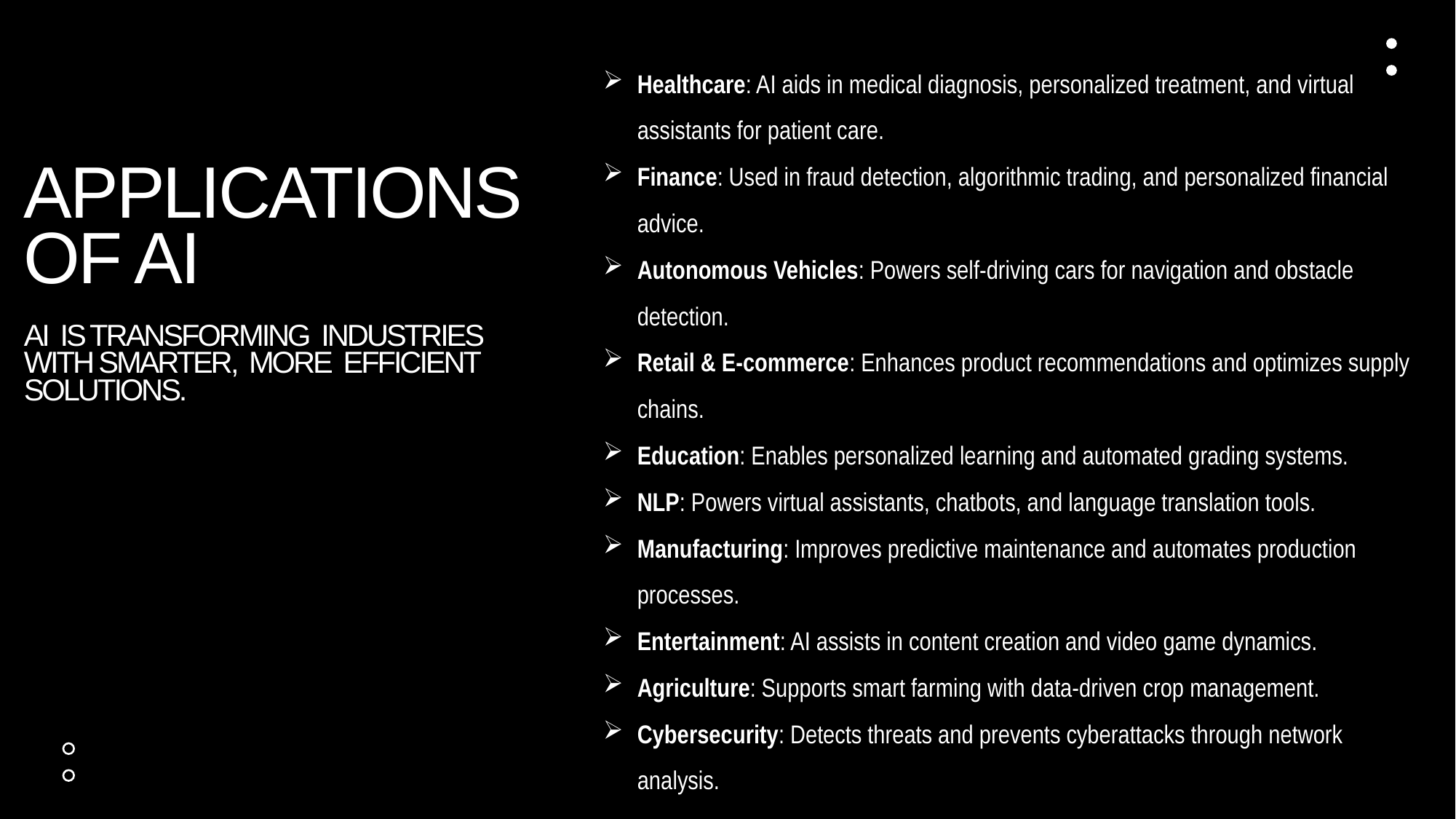

Healthcare: AI aids in medical diagnosis, personalized treatment, and virtual assistants for patient care.
Finance: Used in fraud detection, algorithmic trading, and personalized financial advice.
Autonomous Vehicles: Powers self-driving cars for navigation and obstacle detection.
Retail & E-commerce: Enhances product recommendations and optimizes supply chains.
Education: Enables personalized learning and automated grading systems.
NLP: Powers virtual assistants, chatbots, and language translation tools.
Manufacturing: Improves predictive maintenance and automates production processes.
Entertainment: AI assists in content creation and video game dynamics.
Agriculture: Supports smart farming with data-driven crop management.
Cybersecurity: Detects threats and prevents cyberattacks through network analysis.

# Applications of AI AI  is transforming  industries  with smarter,  more  efficient solutions.